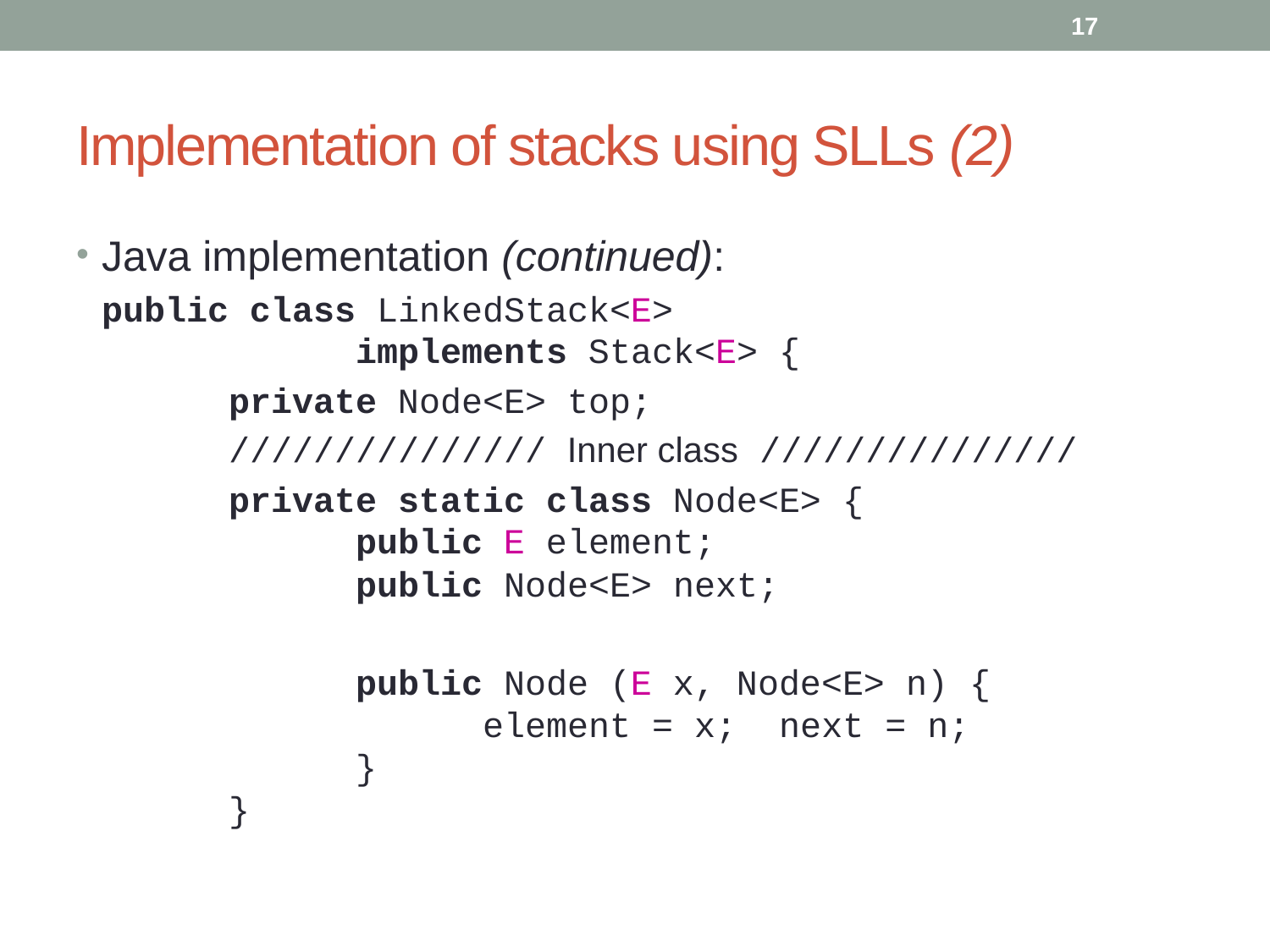

17
# Implementation of stacks using SLLs (2)
Java implementation (continued):
	public class LinkedStack<E>
		implements Stack<E> {
		private Node<E> top;
		/////////////// Inner class ///////////////
		private static class Node<E> {
		public E element;
		public Node<E> next;

			public Node (E x, Node<E> n) {
			element = x;  next = n;
		}
	}